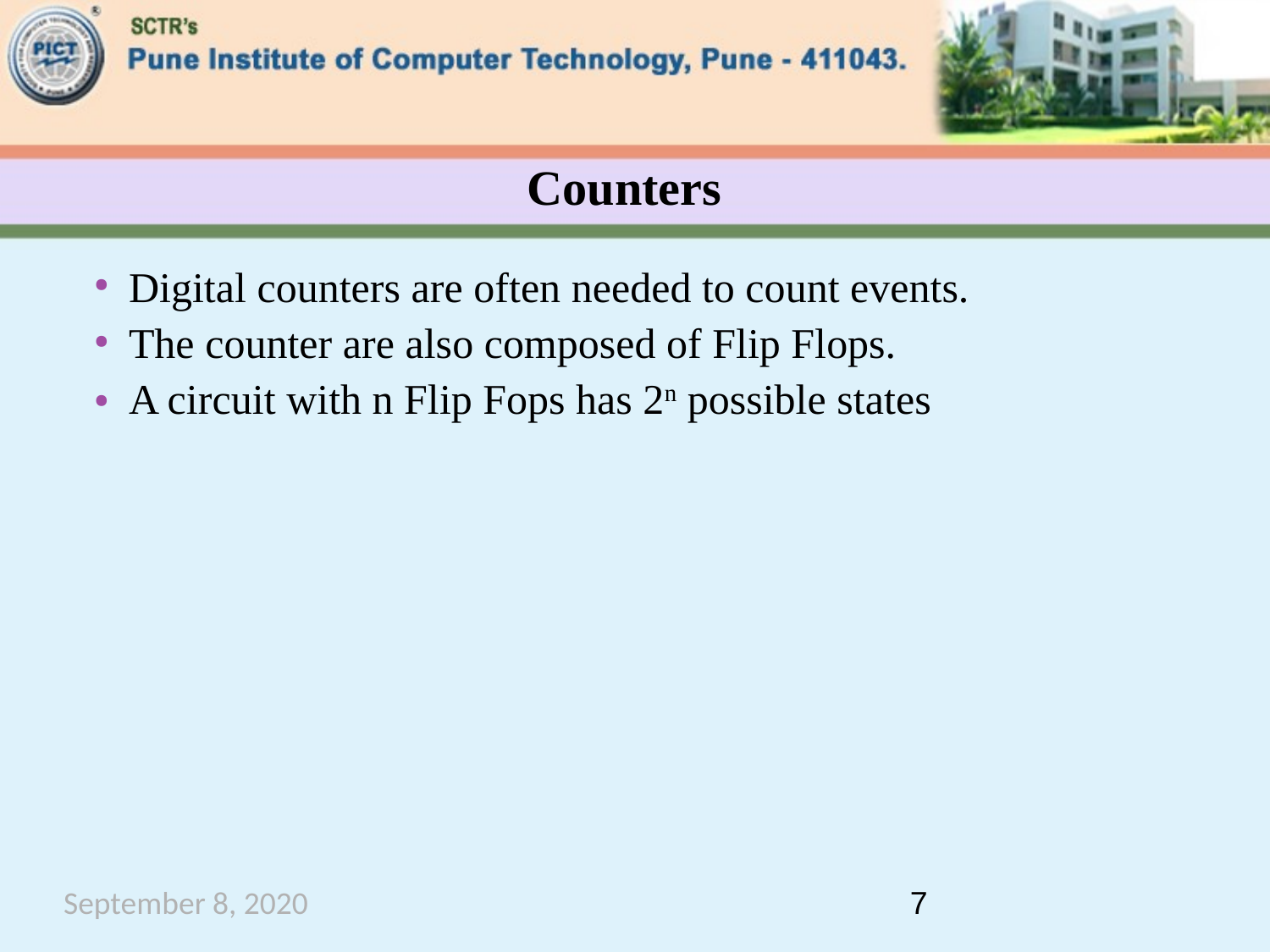

Counters
Digital counters are often needed to count events.
The counter are also composed of Flip Flops.
A circuit with n Flip Fops has 2n possible states
September 8, 2020
7